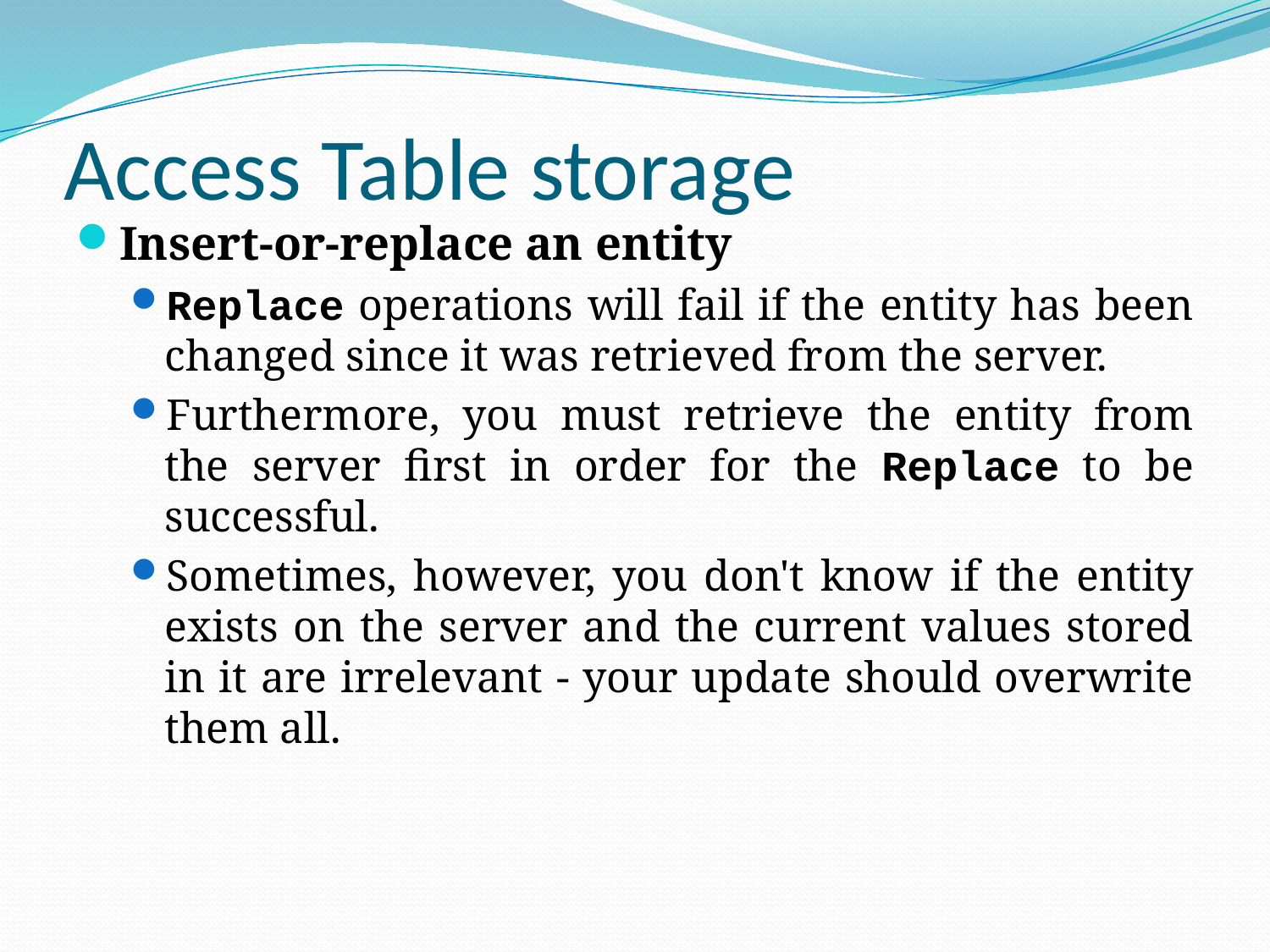

# Access Table storage
Insert-or-replace an entity
Replace operations will fail if the entity has been changed since it was retrieved from the server.
Furthermore, you must retrieve the entity from the server first in order for the Replace to be successful.
Sometimes, however, you don't know if the entity exists on the server and the current values stored in it are irrelevant - your update should overwrite them all.